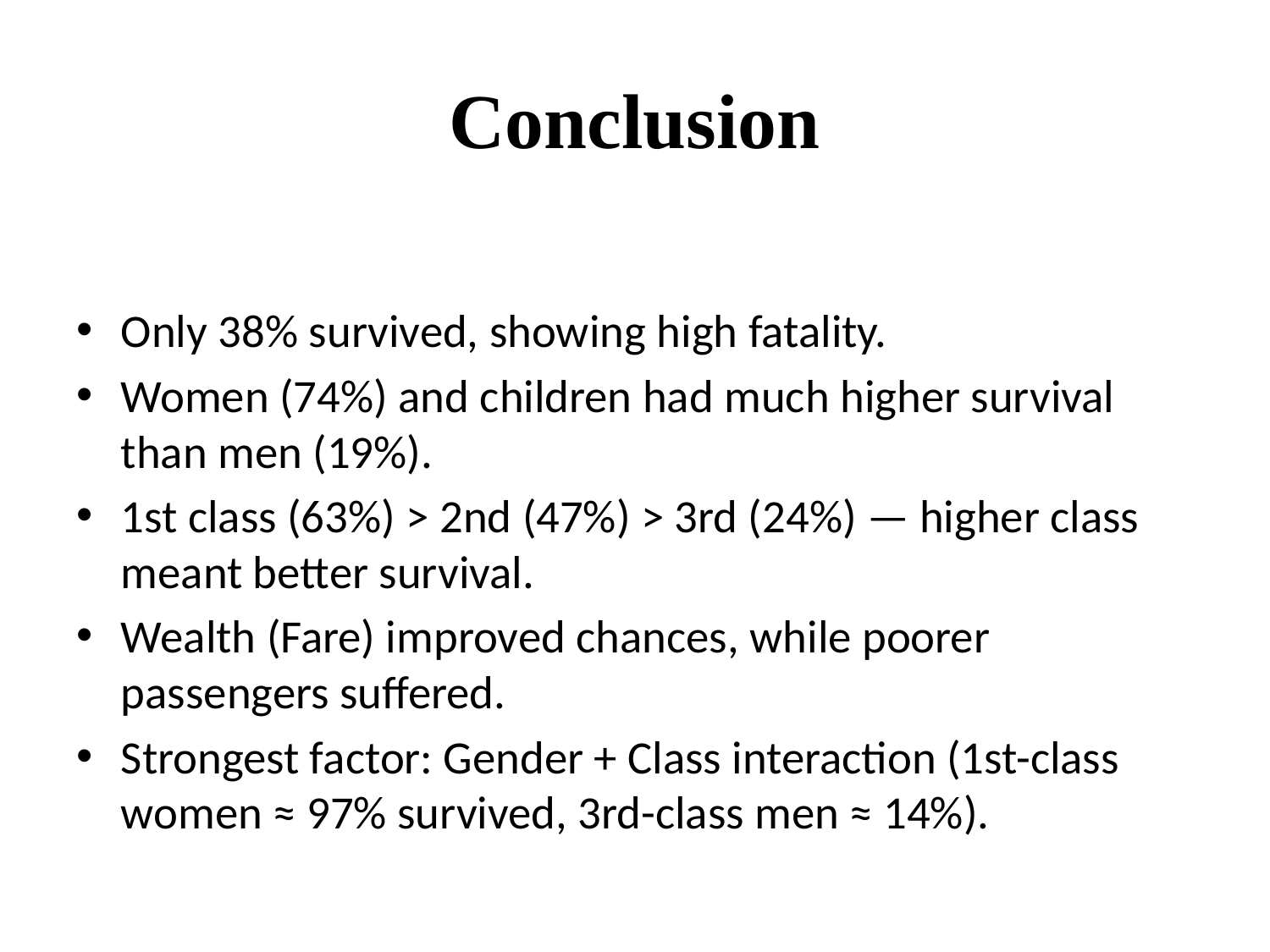

# Conclusion

Only 38% survived, showing high fatality.
Women (74%) and children had much higher survival than men (19%).
1st class (63%) > 2nd (47%) > 3rd (24%) — higher class meant better survival.
Wealth (Fare) improved chances, while poorer passengers suffered.
Strongest factor: Gender + Class interaction (1st-class women ≈ 97% survived, 3rd-class men ≈ 14%).